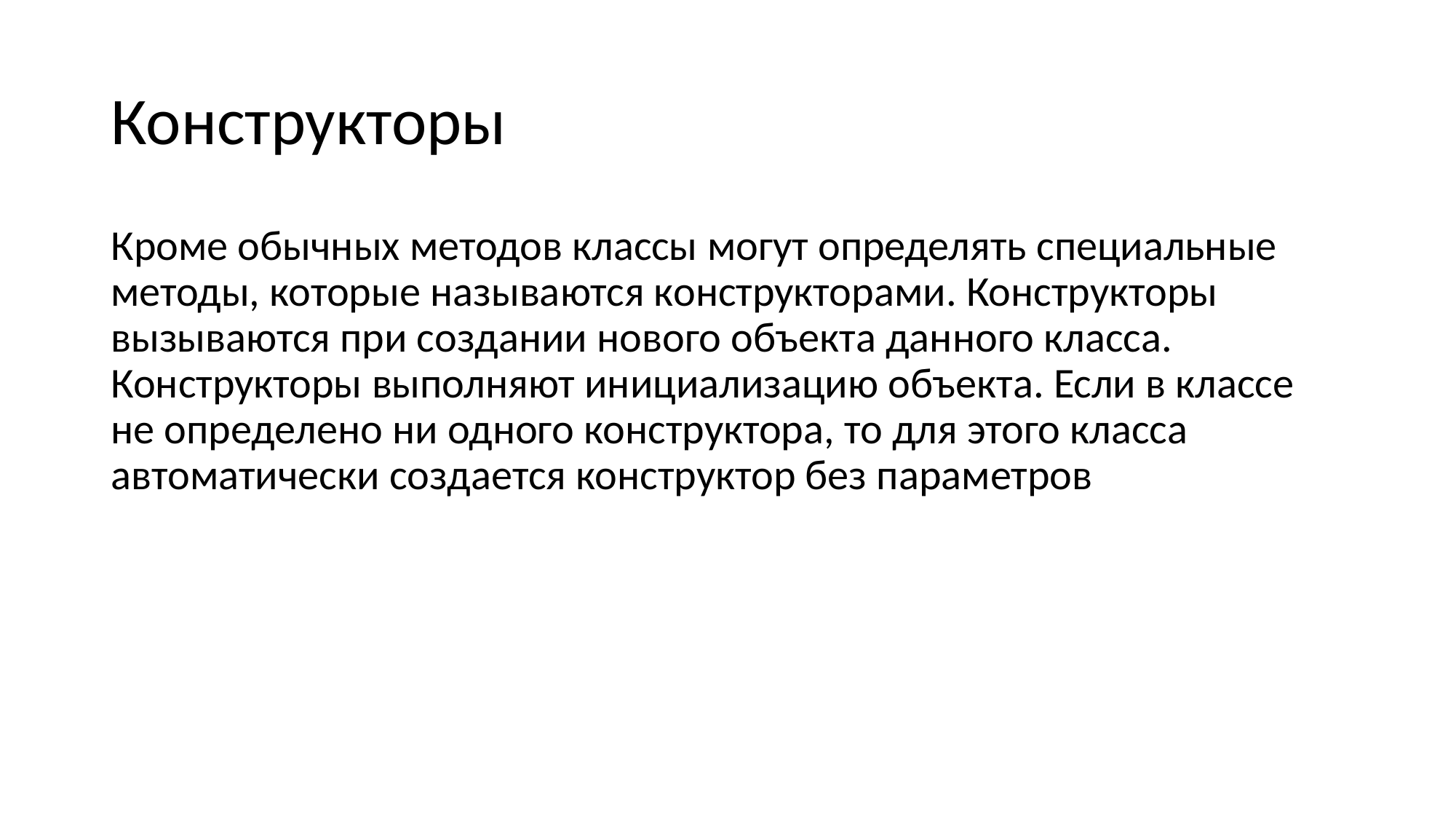

# Конструкторы
Кроме обычных методов классы могут определять специальные методы, которые называются конструкторами. Конструкторы вызываются при создании нового объекта данного класса. Конструкторы выполняют инициализацию объекта. Если в классе не определено ни одного конструктора, то для этого класса автоматически создается конструктор без параметров